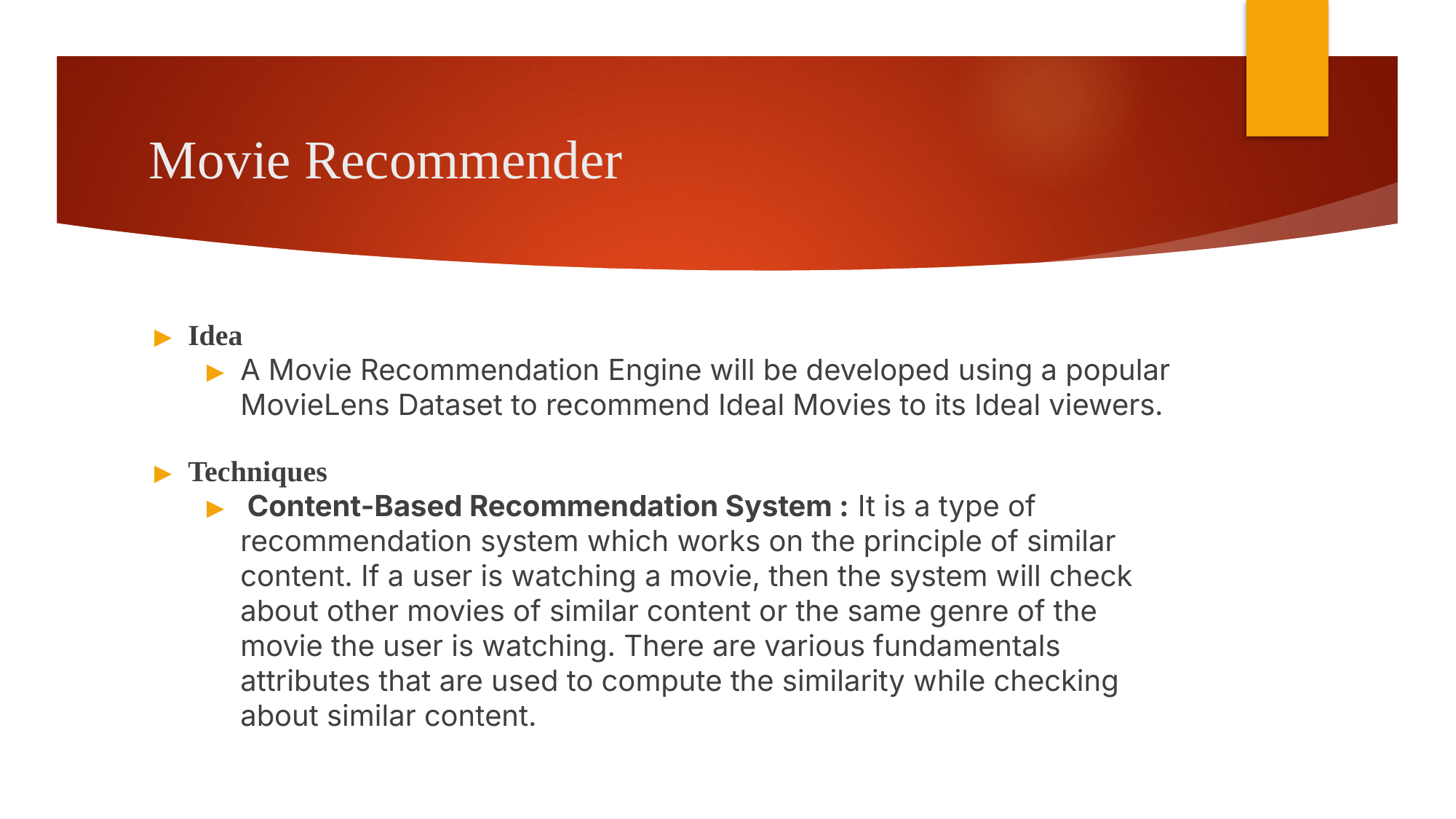

# Movie Recommender
Idea
A Movie Recommendation Engine will be developed using a popular MovieLens Dataset to recommend Ideal Movies to its Ideal viewers.

Techniques
 Content-Based Recommendation System : It is a type of recommendation system which works on the principle of similar content. If a user is watching a movie, then the system will check about other movies of similar content or the same genre of the movie the user is watching. There are various fundamentals attributes that are used to compute the similarity while checking about similar content.